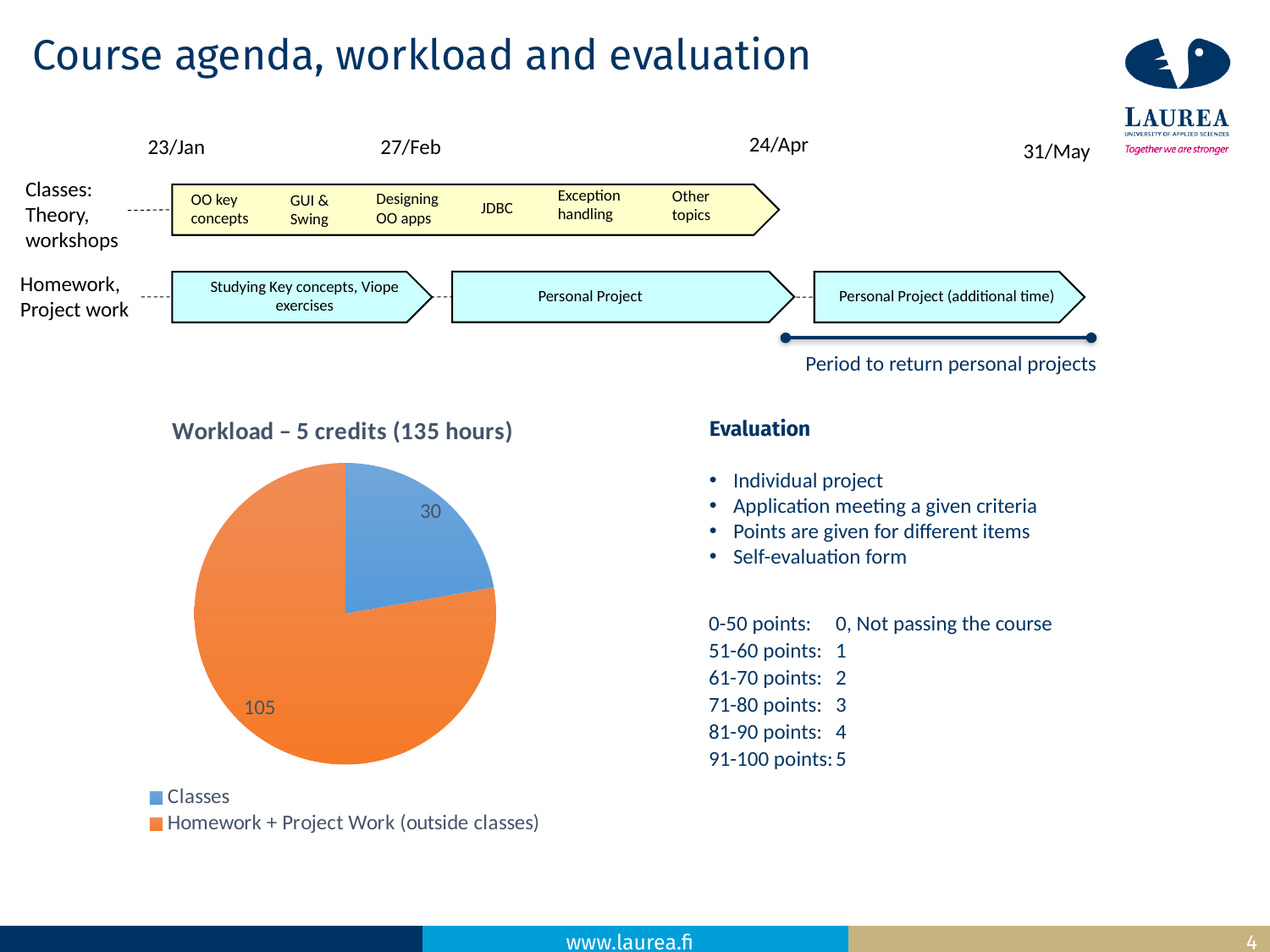

# Course agenda, workload and evaluation
24/Apr
23/Jan
27/Feb
31/May
Classes: Theory, workshops
Exception handling
Other topics
Designing
OO apps
OO key concepts
GUI & Swing

JDBC
Homework, Project work
Studying Key concepts, Viope exercises

Personal Project
Personal Project (additional time)
Period to return personal projects

### Chart: Workload – 5 credits (135 hours)

| Category | Workload (hours) |
|---|---|
| Classes | 30.0 |
| Homework + Project Work (outside classes) | 105.0 |
Evaluation
Individual project
Application meeting a given criteria
Points are given for different items
Self-evaluation form
0-50 points:	0, Not passing the course
51-60 points:	1
61-70 points:	2
71-80 points:	3
81-90 points:	4
91-100 points:	5
4